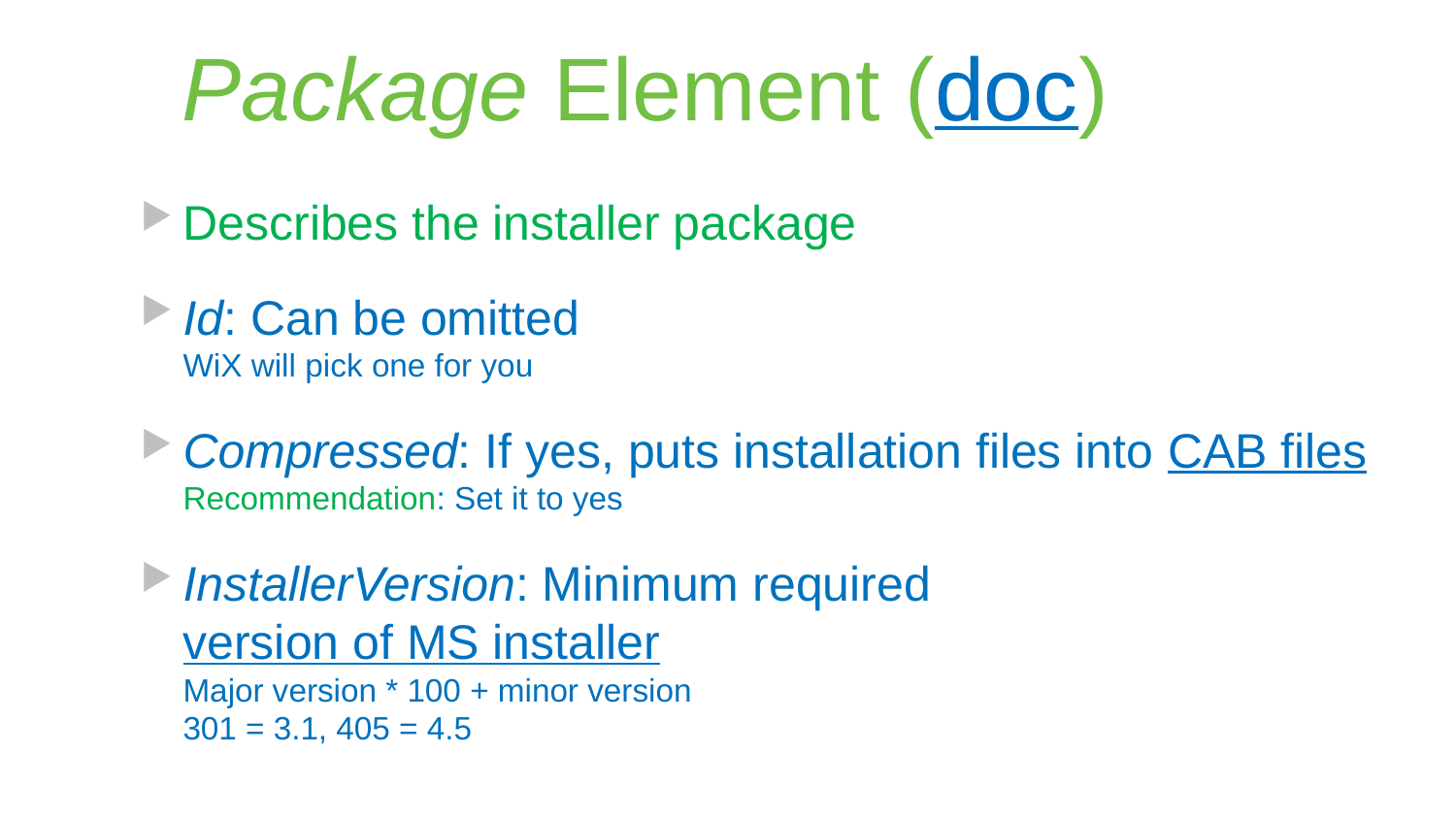

# Package Element (doc)
Describes the installer package
Id: Can be omitted
WiX will pick one for you
Compressed: If yes, puts installation files into CAB files
Recommendation: Set it to yes
InstallerVersion: Minimum required version of MS installer
Major version * 100 + minor version
301 = 3.1, 405 = 4.5